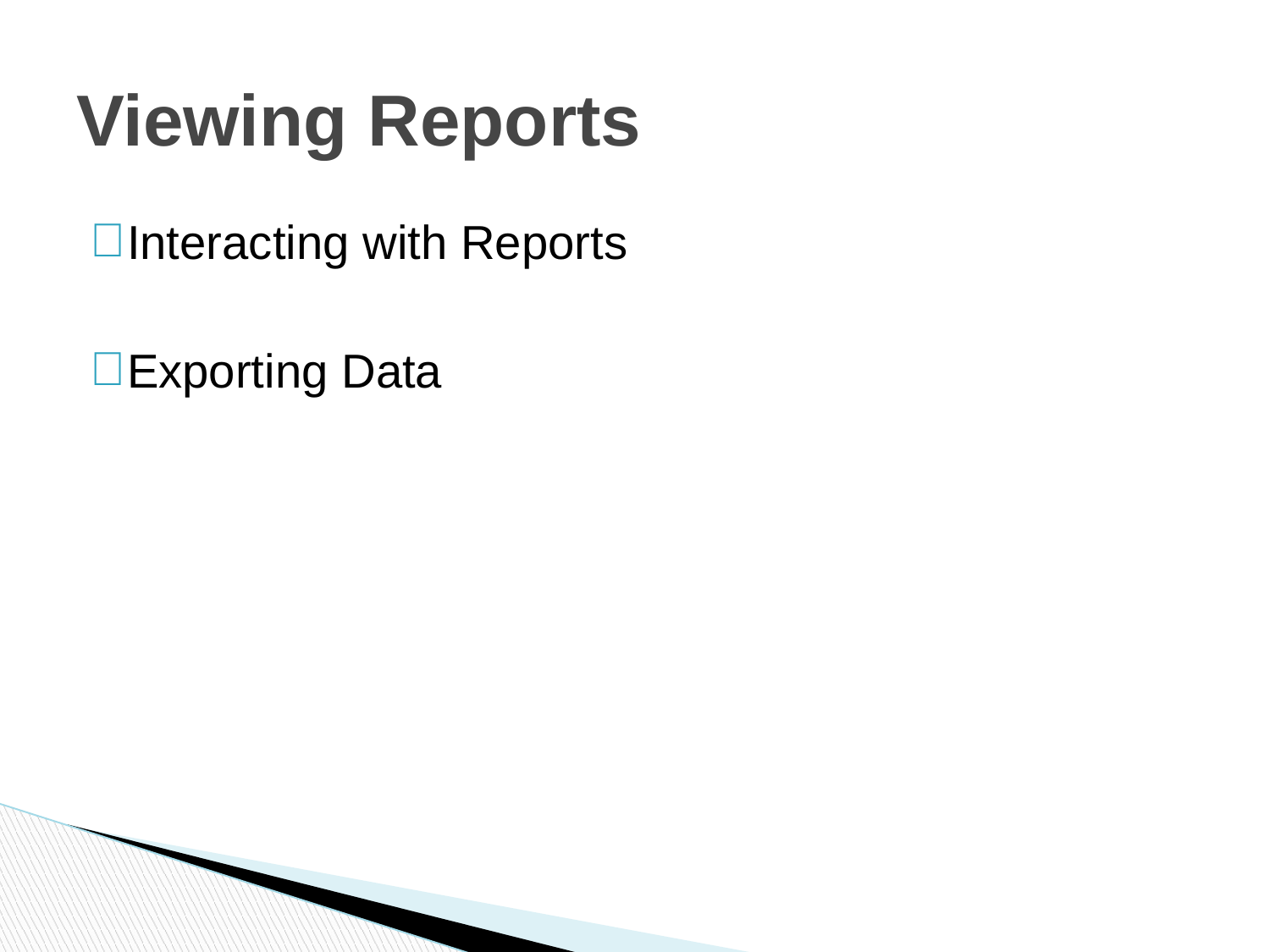

# Viewing Reports
Interacting with Reports

Exporting Data